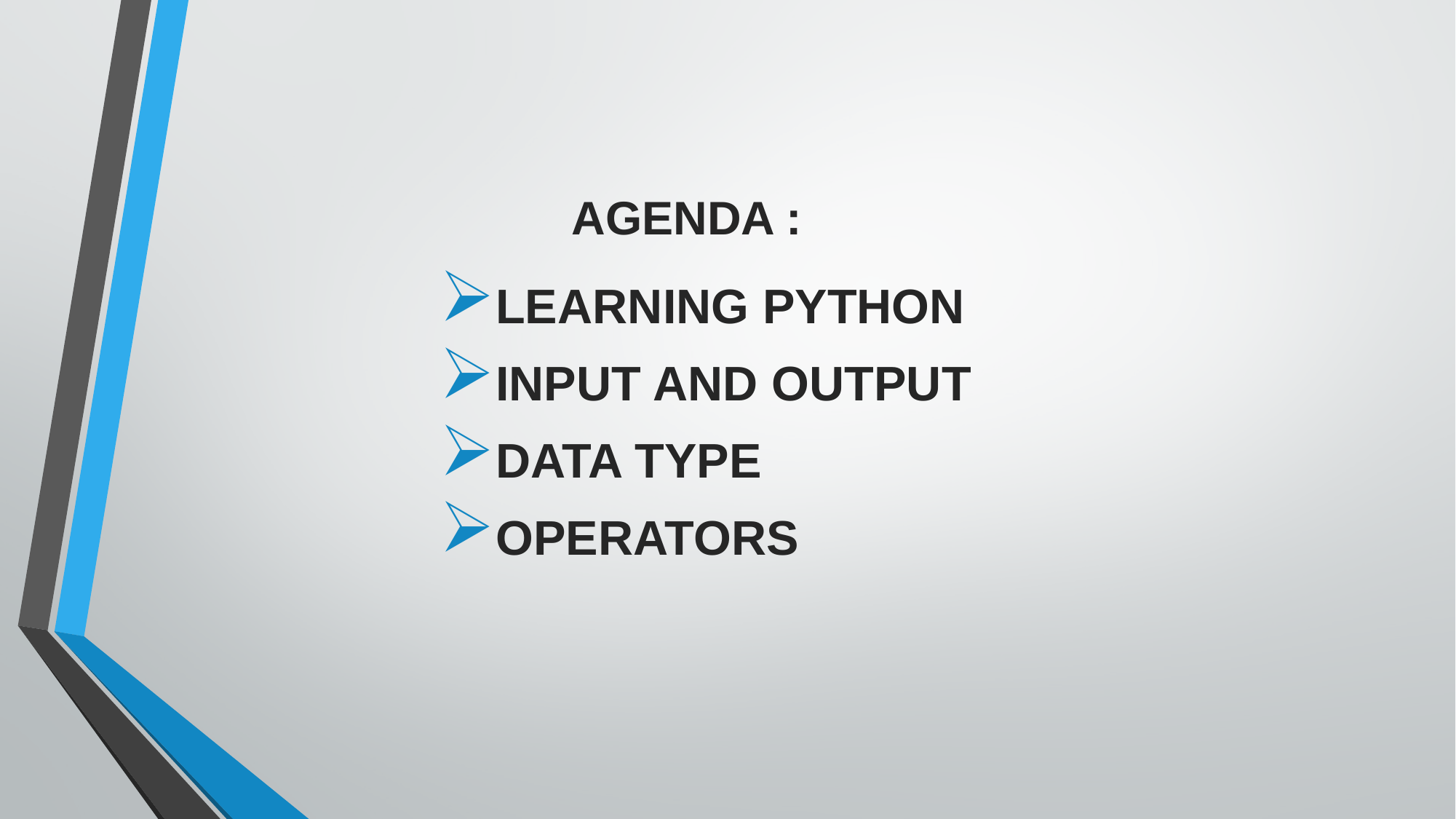

# AGENDA :
LEARNING PYTHON
INPUT AND OUTPUT
DATA TYPE
OPERATORS